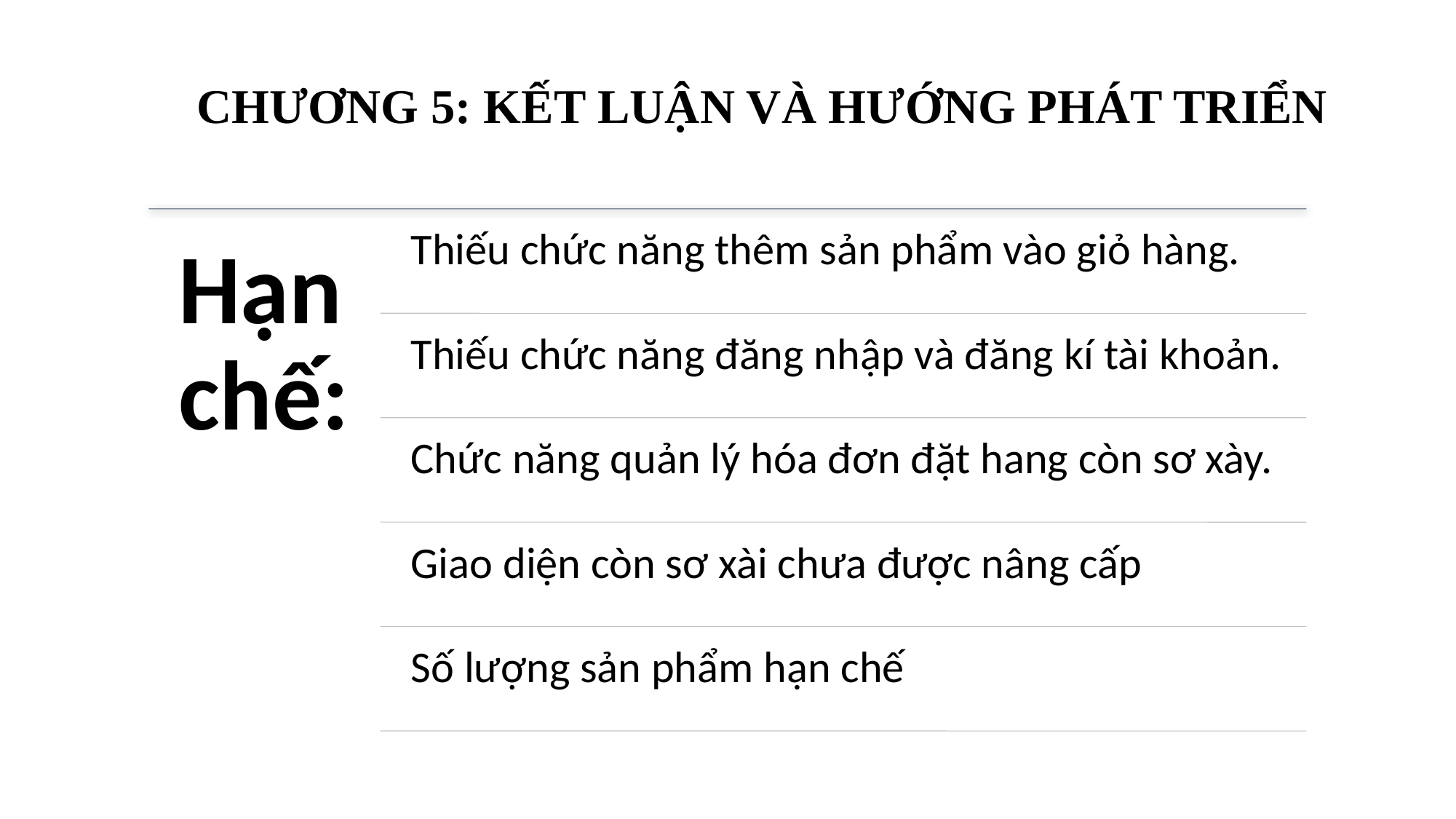

# CHƯƠNG 5: KẾT LUẬN VÀ HƯỚNG PHÁT TRIỂN
Hạn chế:
Thiếu chức năng thêm sản phẩm vào giỏ hàng.
Thiếu chức năng đăng nhập và đăng kí tài khoản.
Chức năng quản lý hóa đơn đặt hang còn sơ xày.
Giao diện còn sơ xài chưa được nâng cấp
Số lượng sản phẩm hạn chế